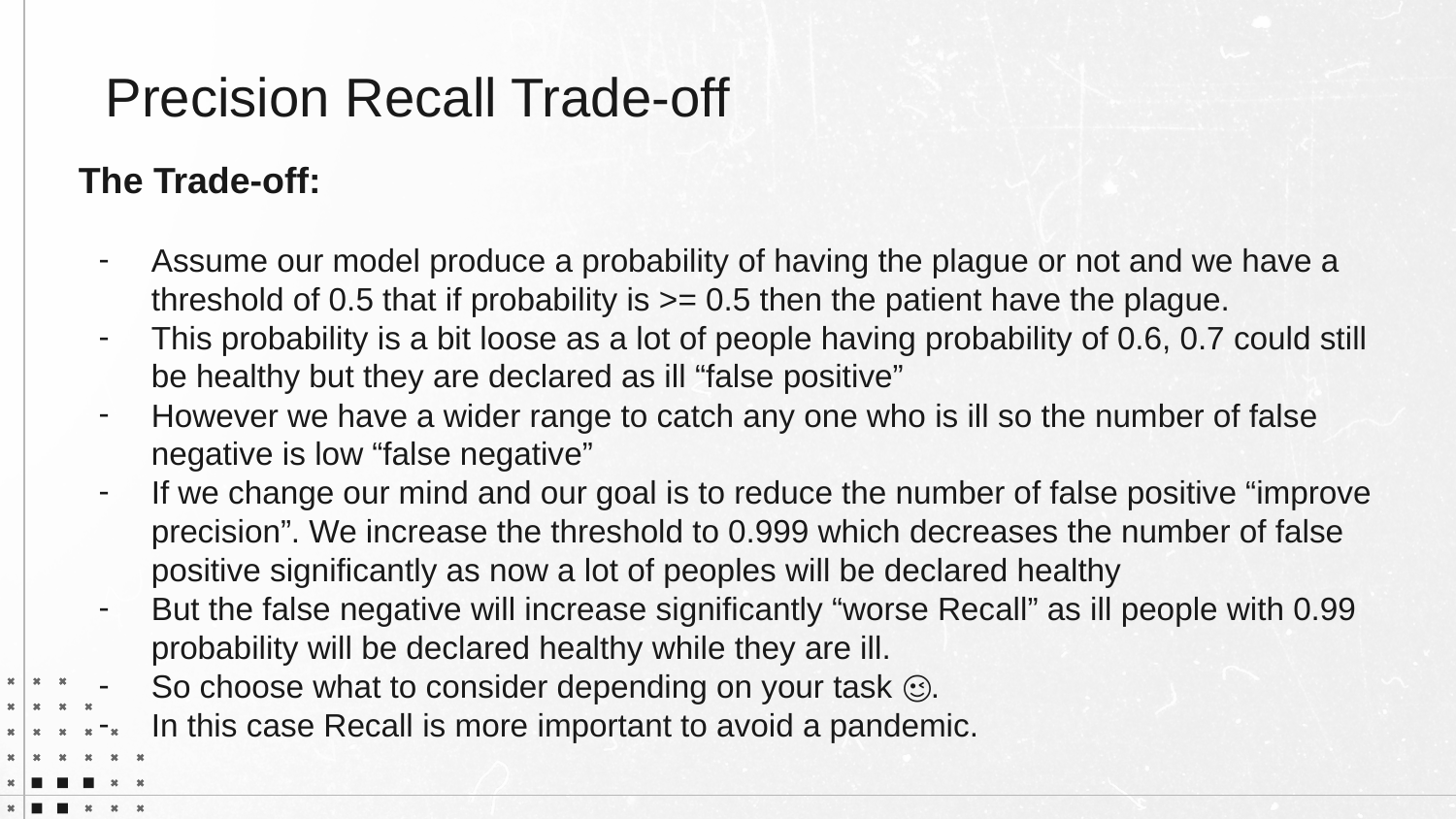

# Precision Recall Trade-off
The Trade-off:

Assume our model produce a probability of having the plague or not and we have a threshold of 0.5 that if probability is >= 0.5 then the patient have the plague.
This probability is a bit loose as a lot of people having probability of 0.6, 0.7 could still be healthy but they are declared as ill “false positive”
However we have a wider range to catch any one who is ill so the number of false negative is low “false negative”
If we change our mind and our goal is to reduce the number of false positive “improve precision”. We increase the threshold to 0.999 which decreases the number of false positive significantly as now a lot of peoples will be declared healthy
But the false negative will increase significantly “worse Recall” as ill people with 0.99 probability will be declared healthy while they are ill.
So choose what to consider depending on your task 😉.
In this case Recall is more important to avoid a pandemic.